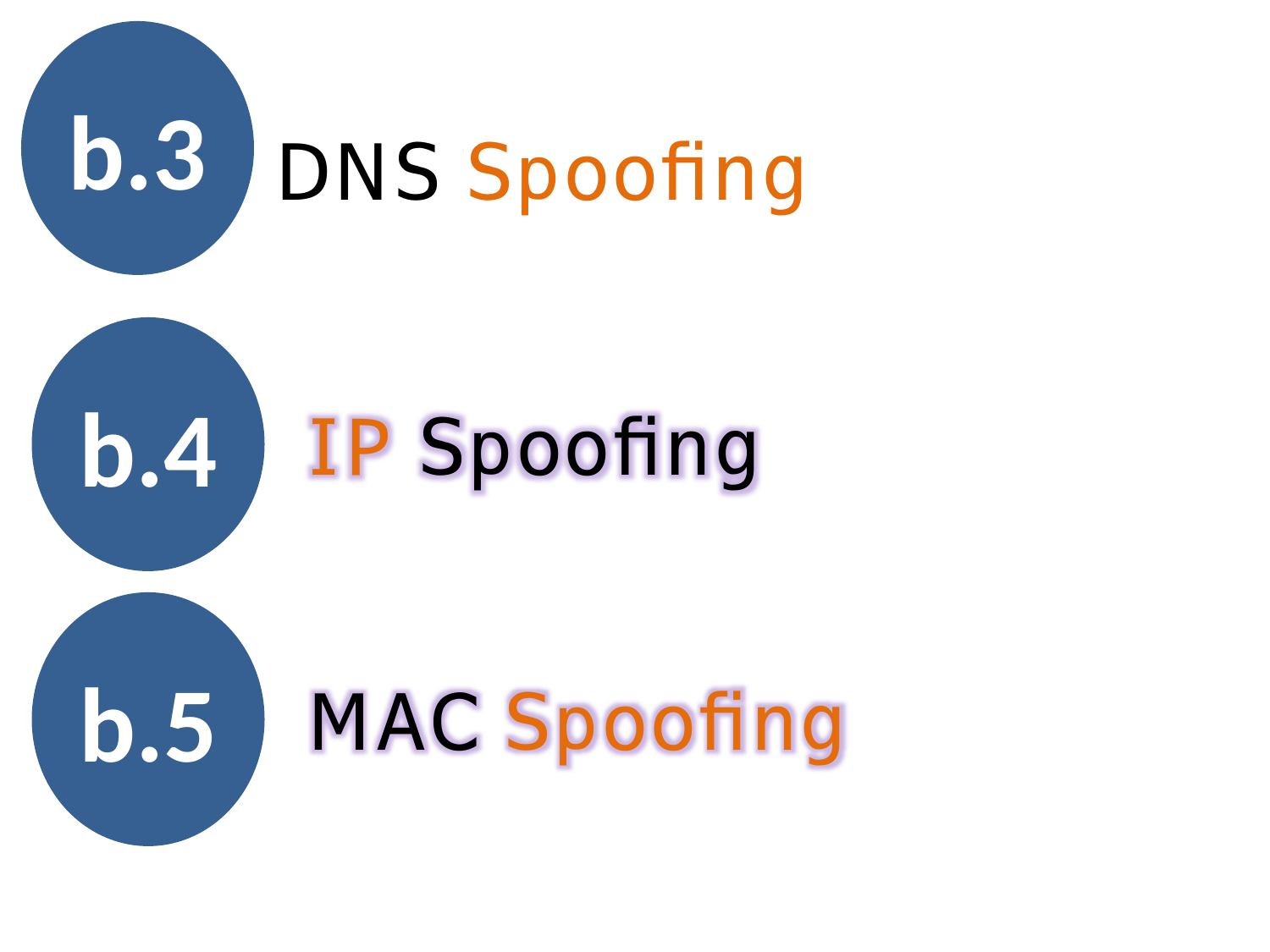

b.3
# DNS Spoofing
b.4
IP Spoofing
b.5
MAC Spoofing